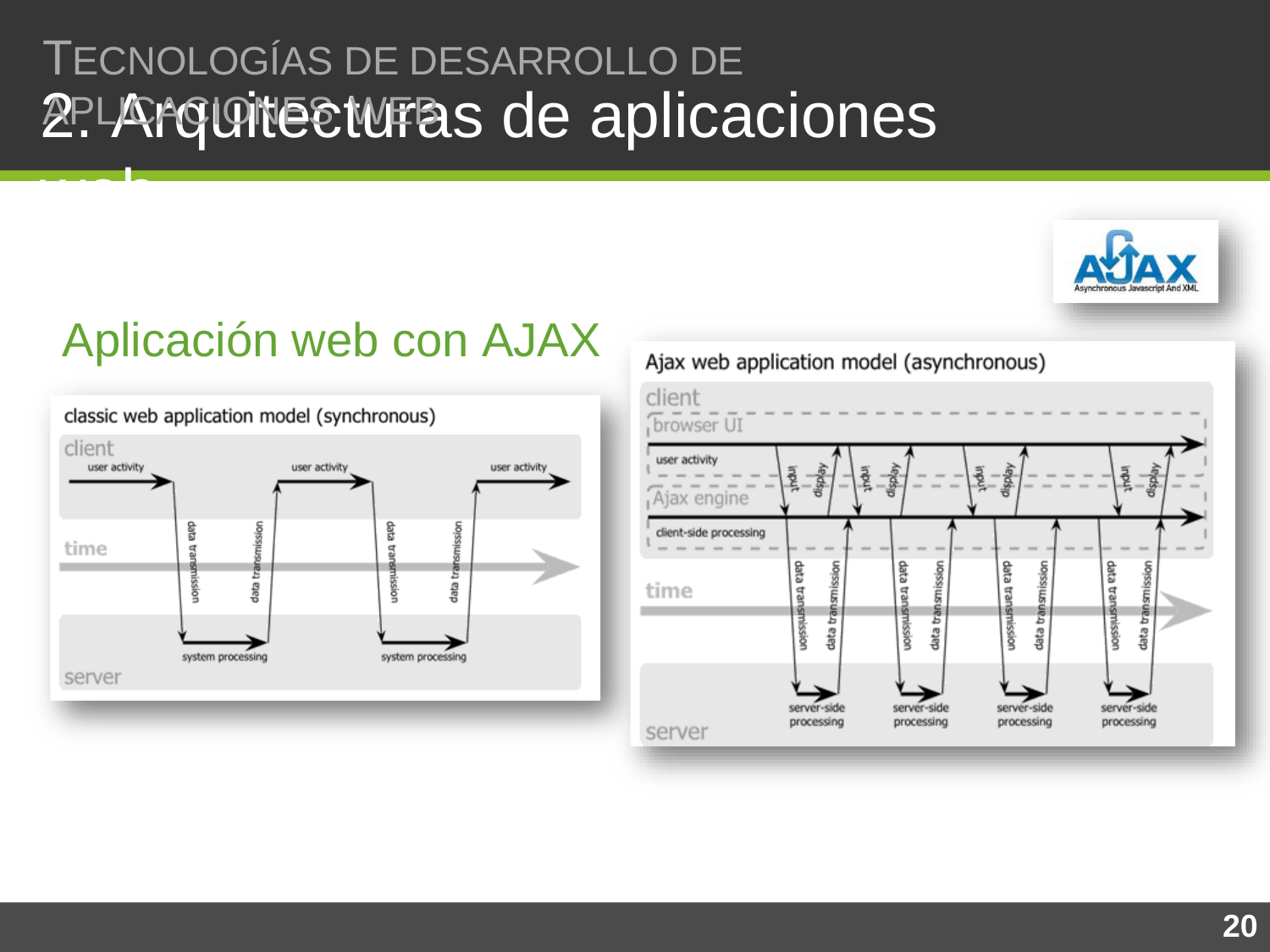

# TECNOLOGÍAS DE DESARROLLO DE APLICACIONES WEB
2. Arquitecturas de aplicaciones web

Aplicación web con AJAX

20